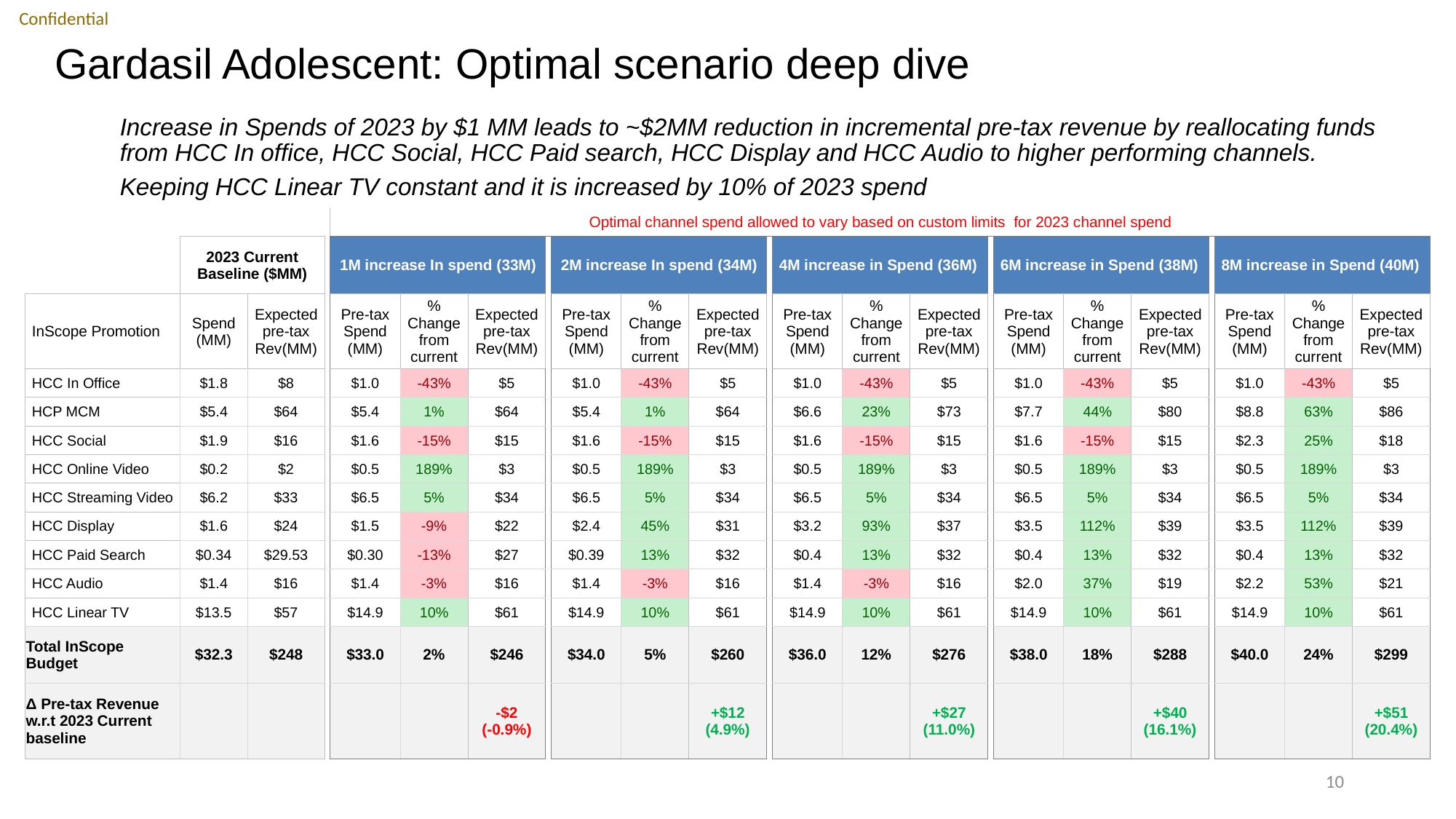

# Gardasil Adolescent: Optimal scenario deep dive
Increase in Spends of 2023 by $1 MM leads to ~$2MM reduction in incremental pre-tax revenue by reallocating funds from HCC In office, HCC Social, HCC Paid search, HCC Display and HCC Audio to higher performing channels.
Keeping HCC Linear TV constant and it is increased by 10% of 2023 spend
|  |  |  |  | Optimal channel spend allowed to vary based on custom limits for 2023 channel spend |  |  |  |  |  |  |  |  |  |  |  |  |  |  |  |  |  |  |
| --- | --- | --- | --- | --- | --- | --- | --- | --- | --- | --- | --- | --- | --- | --- | --- | --- | --- | --- | --- | --- | --- | --- |
|  | 2023 Current Baseline ($MM) |  |  | 1M increase In spend (33M) |  |  |  | 2M increase In spend (34M) |  |  |  | 4M increase in Spend (36M) |  |  |  | 6M increase in Spend (38M) |  |  |  | 8M increase in Spend (40M) |  |  |
| InScope Promotion | Spend (MM) | Expected pre-tax Rev(MM) |  | Pre-tax Spend (MM) | % Change from current | Expected pre-tax Rev(MM) |  | Pre-tax Spend (MM) | % Change from current | Expected pre-tax Rev(MM) |  | Pre-tax Spend (MM) | % Change from current | Expected pre-tax Rev(MM) |  | Pre-tax Spend (MM) | % Change from current | Expected pre-tax Rev(MM) |  | Pre-tax Spend (MM) | % Change from current | Expected pre-tax Rev(MM) |
| HCC In Office | $1.8 | $8 |  | $1.0 | -43% | $5 |  | $1.0 | -43% | $5 |  | $1.0 | -43% | $5 |  | $1.0 | -43% | $5 |  | $1.0 | -43% | $5 |
| HCP MCM | $5.4 | $64 |  | $5.4 | 1% | $64 |  | $5.4 | 1% | $64 |  | $6.6 | 23% | $73 |  | $7.7 | 44% | $80 |  | $8.8 | 63% | $86 |
| HCC Social | $1.9 | $16 |  | $1.6 | -15% | $15 |  | $1.6 | -15% | $15 |  | $1.6 | -15% | $15 |  | $1.6 | -15% | $15 |  | $2.3 | 25% | $18 |
| HCC Online Video | $0.2 | $2 |  | $0.5 | 189% | $3 |  | $0.5 | 189% | $3 |  | $0.5 | 189% | $3 |  | $0.5 | 189% | $3 |  | $0.5 | 189% | $3 |
| HCC Streaming Video | $6.2 | $33 |  | $6.5 | 5% | $34 |  | $6.5 | 5% | $34 |  | $6.5 | 5% | $34 |  | $6.5 | 5% | $34 |  | $6.5 | 5% | $34 |
| HCC Display | $1.6 | $24 |  | $1.5 | -9% | $22 |  | $2.4 | 45% | $31 |  | $3.2 | 93% | $37 |  | $3.5 | 112% | $39 |  | $3.5 | 112% | $39 |
| HCC Paid Search | $0.34 | $29.53 |  | $0.30 | -13% | $27 |  | $0.39 | 13% | $32 |  | $0.4 | 13% | $32 |  | $0.4 | 13% | $32 |  | $0.4 | 13% | $32 |
| HCC Audio | $1.4 | $16 |  | $1.4 | -3% | $16 |  | $1.4 | -3% | $16 |  | $1.4 | -3% | $16 |  | $2.0 | 37% | $19 |  | $2.2 | 53% | $21 |
| HCC Linear TV | $13.5 | $57 |  | $14.9 | 10% | $61 |  | $14.9 | 10% | $61 |  | $14.9 | 10% | $61 |  | $14.9 | 10% | $61 |  | $14.9 | 10% | $61 |
| Total InScope Budget | $32.3 | $248 |  | $33.0 | 2% | $246 |  | $34.0 | 5% | $260 |  | $36.0 | 12% | $276 |  | $38.0 | 18% | $288 |  | $40.0 | 24% | $299 |
| Δ Pre-tax Revenue w.r.t 2023 Current baseline |  |  |  |  |  | -$2 (-0.9%) |  |  |  | +$12 (4.9%) |  |  |  | +$27 (11.0%) |  |  |  | +$40 (16.1%) |  |  |  | +$51 (20.4%) |
10